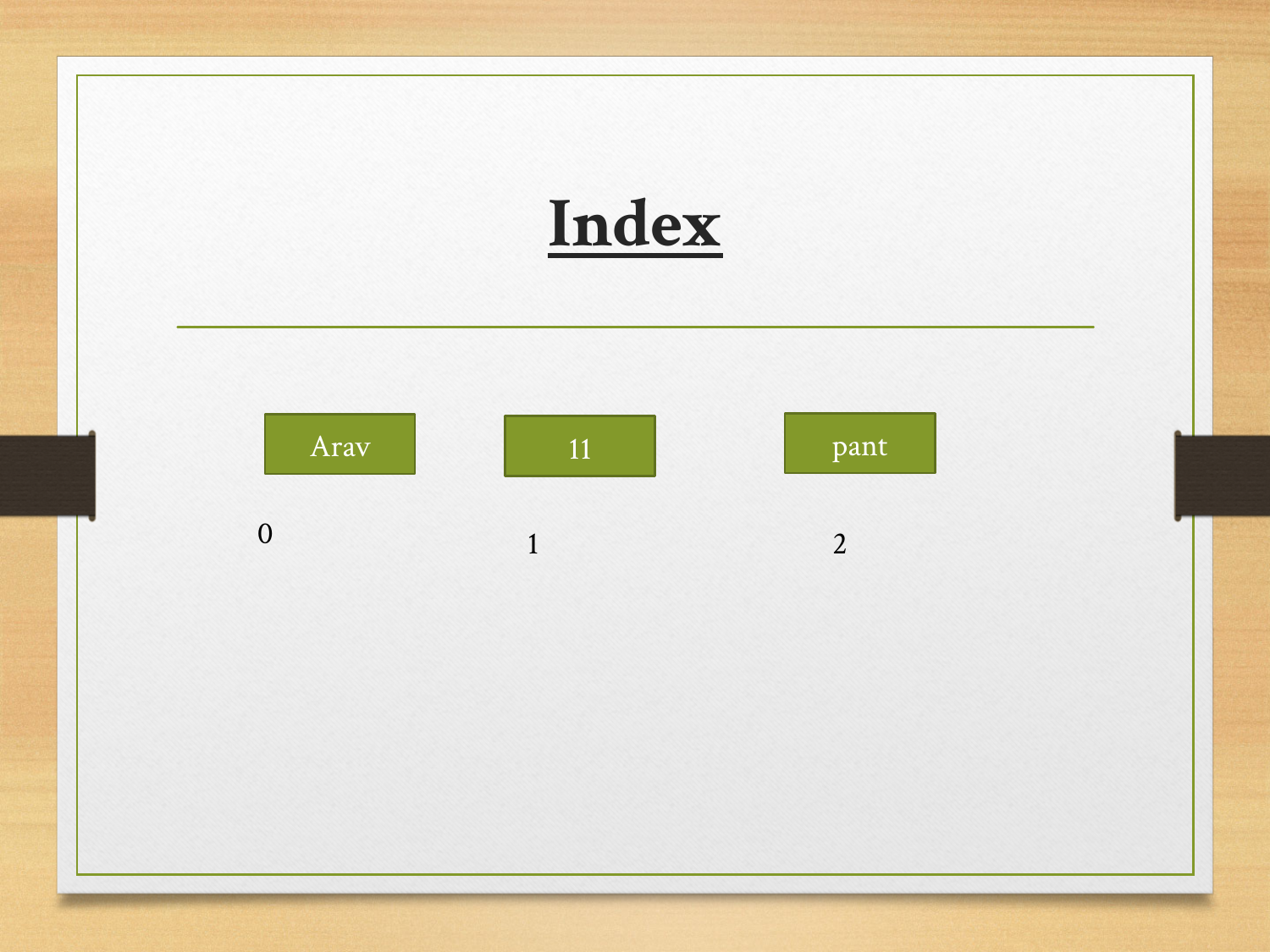

# Index
pant
Arav
11
0
1
2